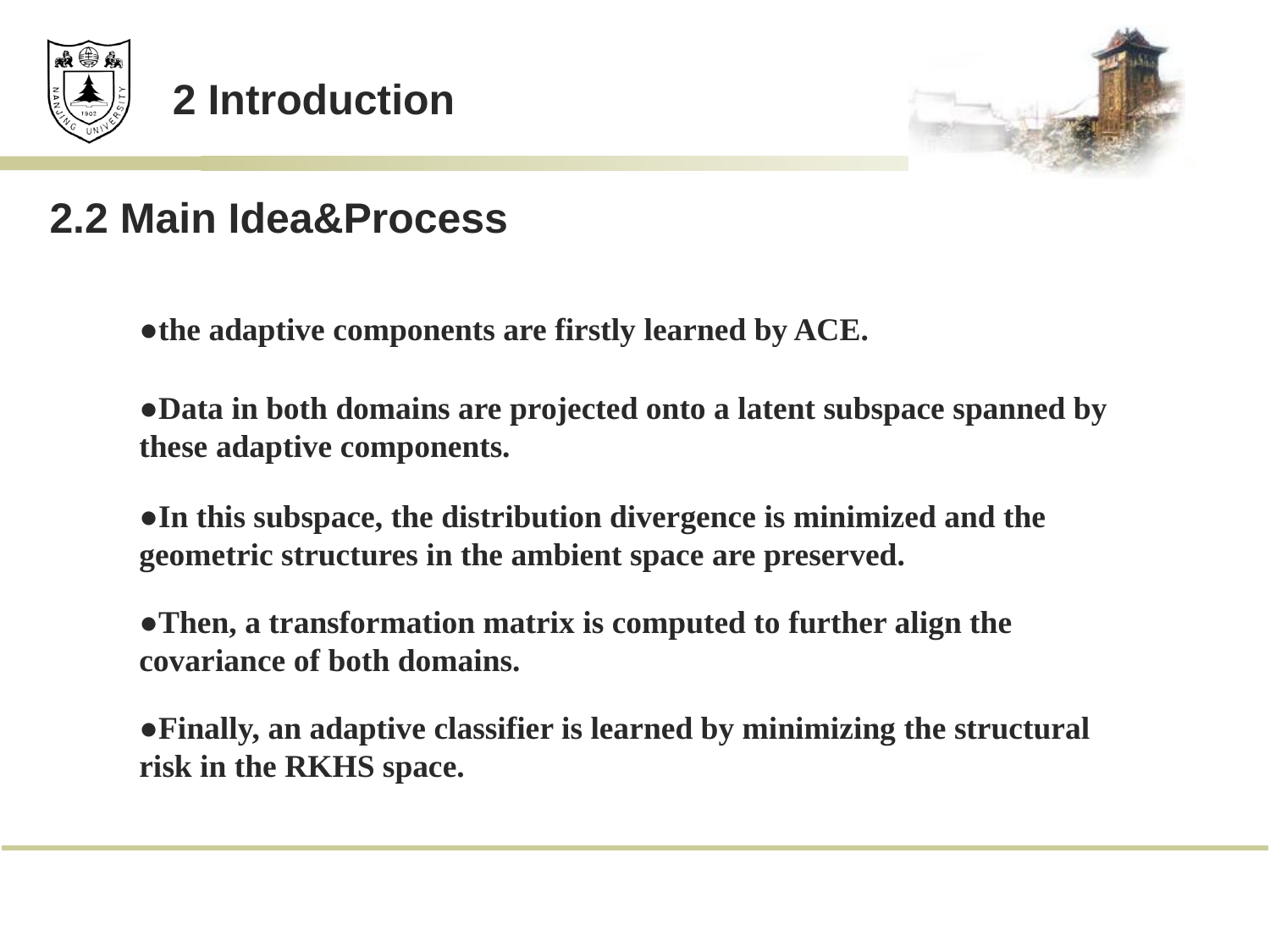

2 Introduction
 2.2 Main Idea&Process
●the adaptive components are firstly learned by ACE.
●Data in both domains are projected onto a latent subspace spanned by these adaptive components.
●In this subspace, the distribution divergence is minimized and the geometric structures in the ambient space are preserved.
●Then, a transformation matrix is computed to further align the covariance of both domains.
●Finally, an adaptive classifier is learned by minimizing the structural risk in the RKHS space.